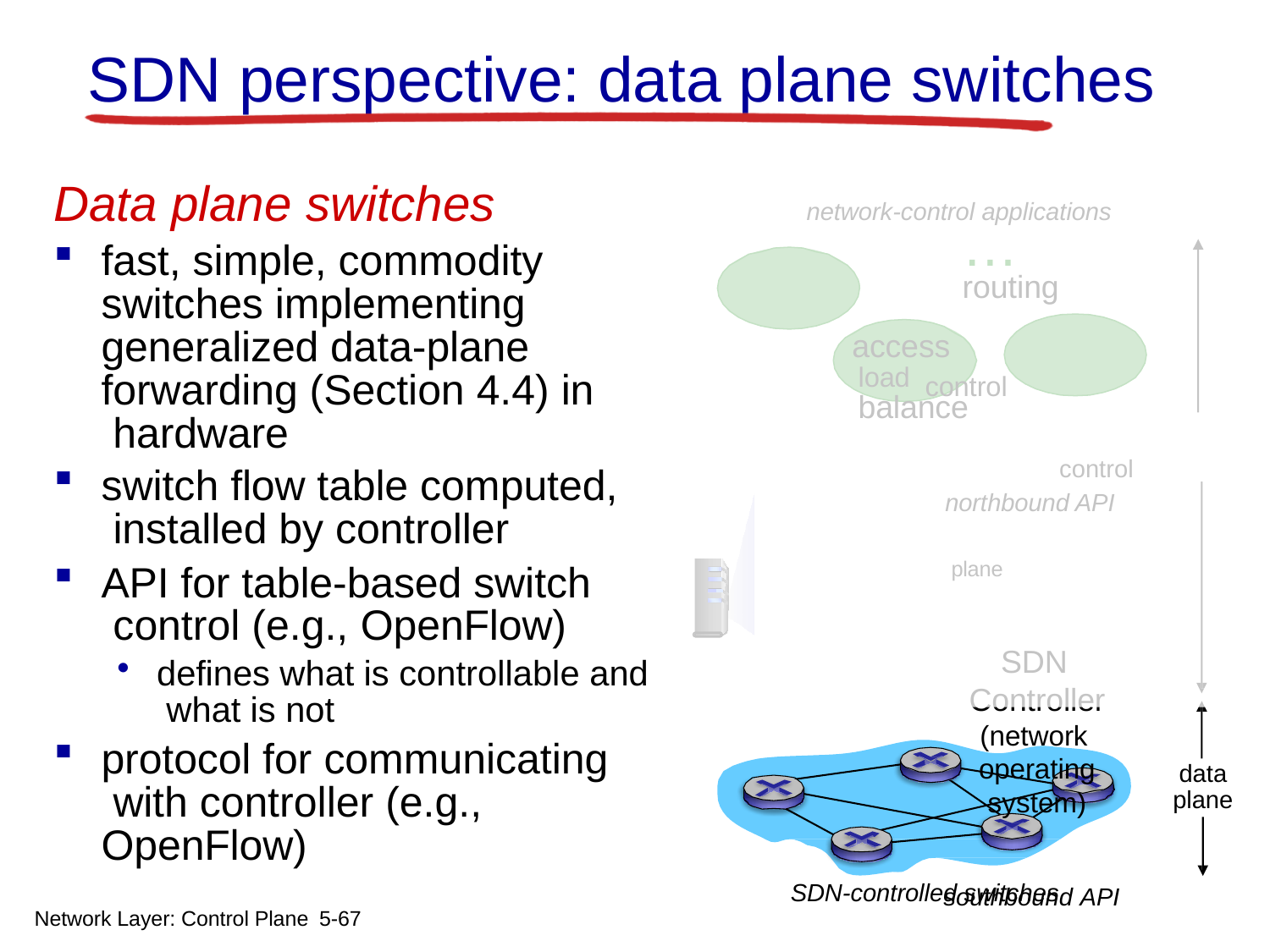

# SDN perspective: data plane switches

Data plane switches
fast, simple, commodity  switches implementing  generalized data-plane  forwarding (Section 4.4) in  hardware
switch flow table computed,  installed by controller
API for table-based switch  control (e.g., OpenFlow)
defines what is controllable and  what is not
protocol for communicating  with controller (e.g.,  OpenFlow)
network-control applications
…
routing

access		load  control	balance
control
northbound API	plane

SDN Controller
(network operating system)

southbound API

data  plane

SDN-controlled switches
Network Layer: Control Plane 5-67